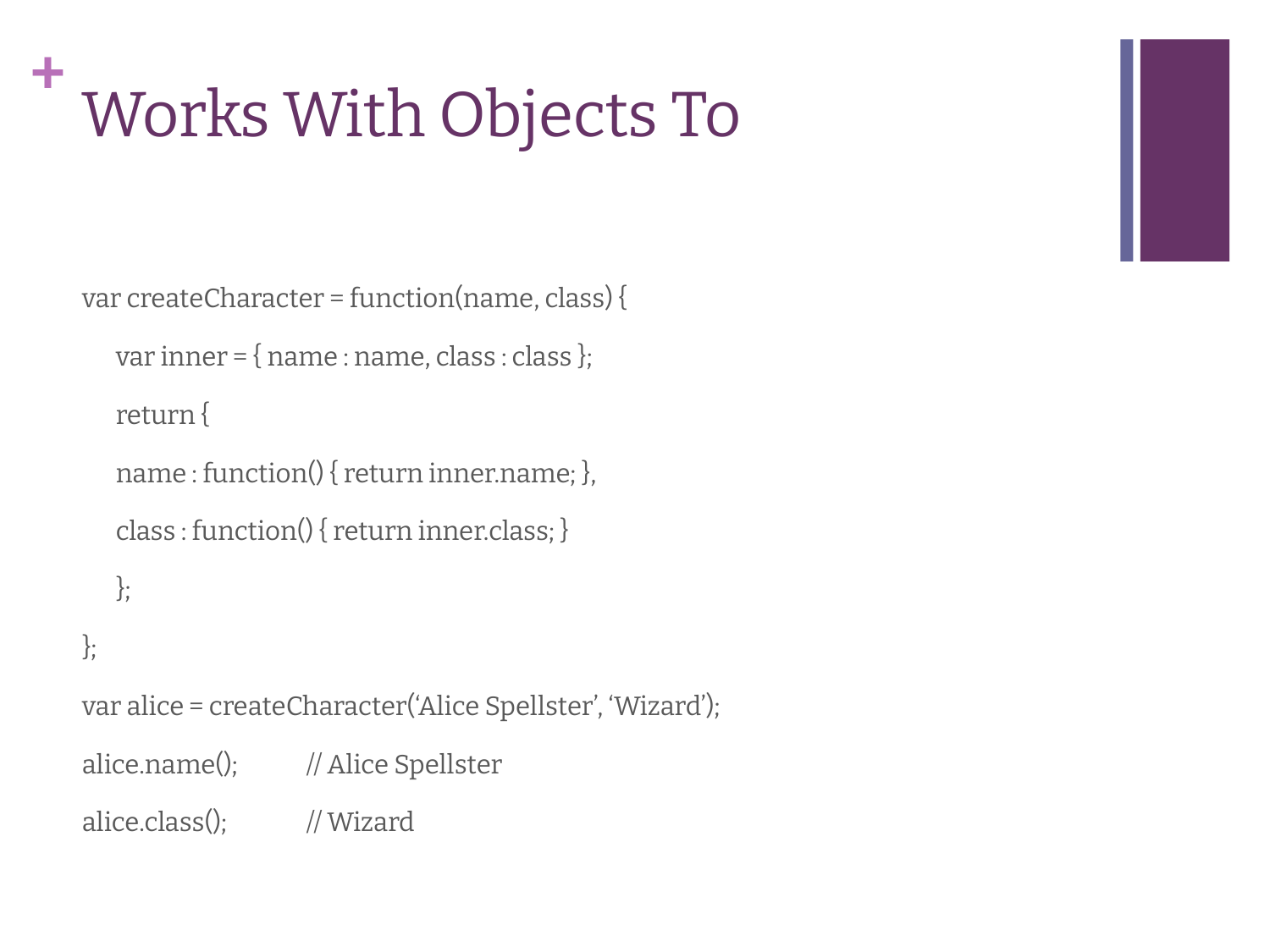

# Works With Objects To
var createCharacter = function(name, class) {
	var inner = { name : name, class : class };
	return {
		name : function() { return inner.name; },
		class : function() { return inner.class; }
	};
};
var alice = createCharacter(‘Alice Spellster’, ‘Wizard’);
alice.name();	// Alice Spellster
alice.class();	// Wizard